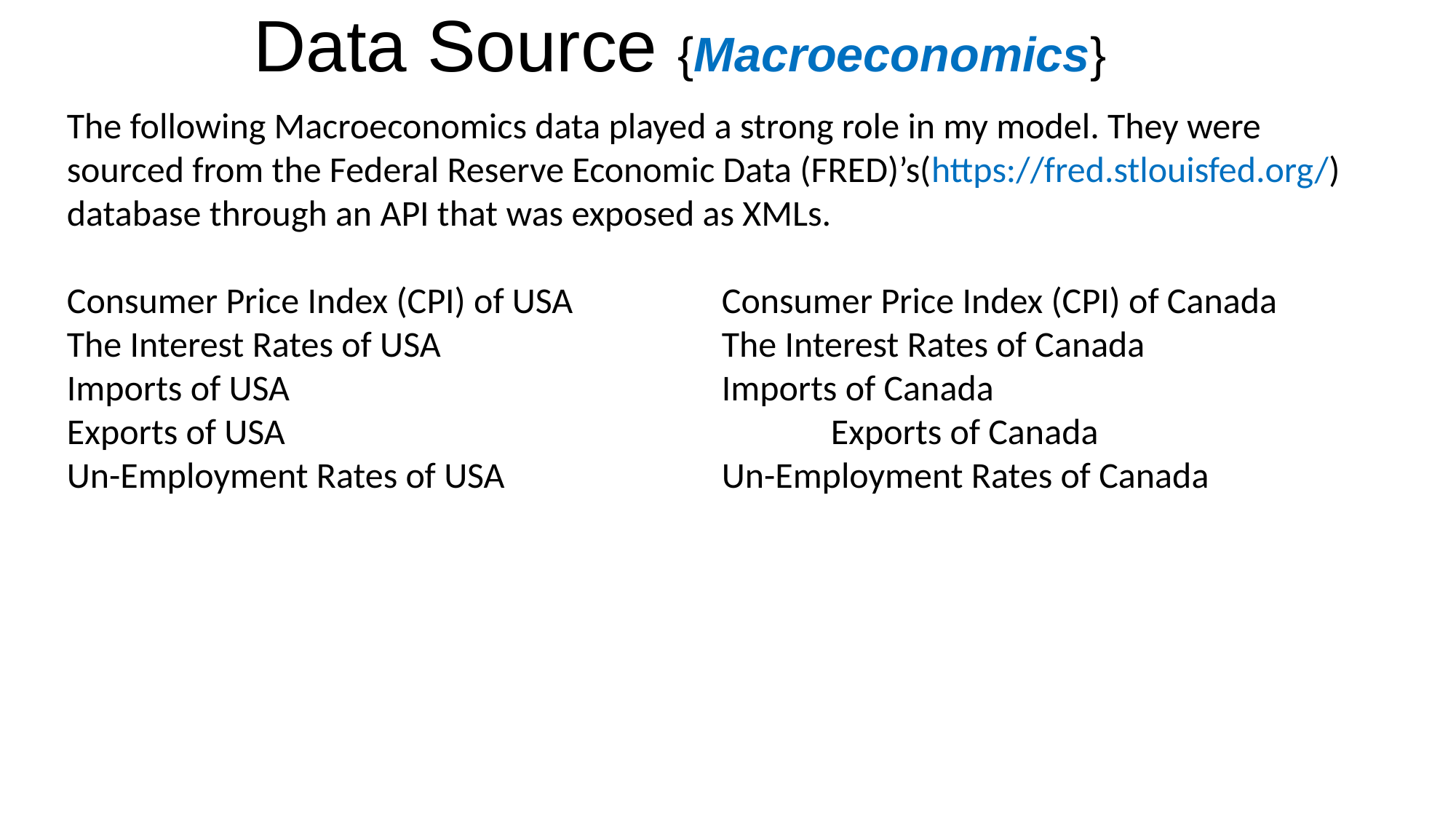

Data Source {Macroeconomics}
The following Macroeconomics data played a strong role in my model. They were sourced from the Federal Reserve Economic Data (FRED)’s(https://fred.stlouisfed.org/) database through an API that was exposed as XMLs.

Consumer Price Index (CPI) of USA		Consumer Price Index (CPI) of Canada
The Interest Rates of USA			The Interest Rates of Canada
Imports of USA				Imports of Canada
Exports of USA					Exports of Canada
Un-Employment Rates of USA		Un-Employment Rates of Canada